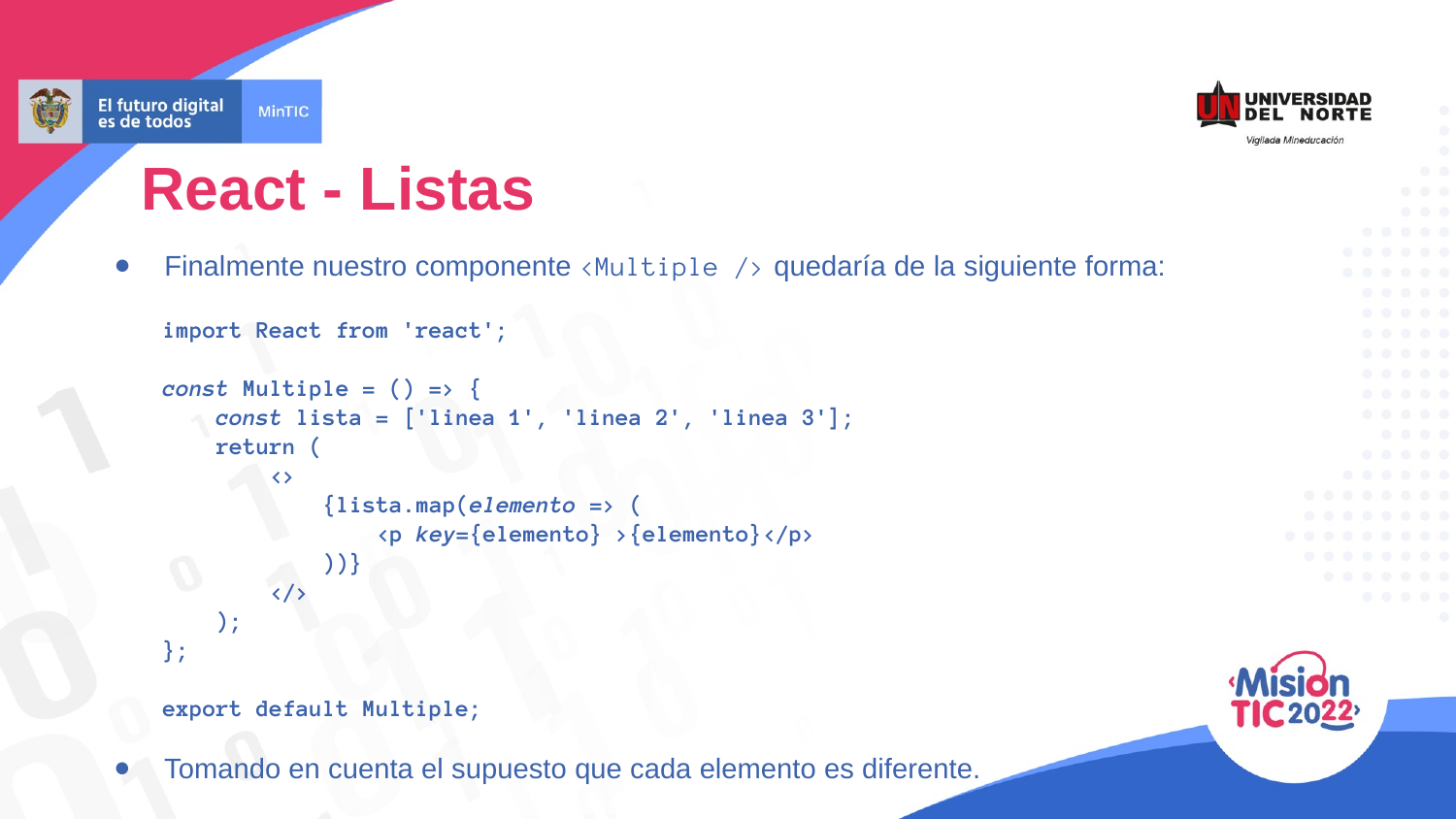

React - Listas
Finalmente nuestro componente <Multiple /> quedaría de la siguiente forma:
import React from 'react';

const Multiple = () => {
    const lista = ['linea 1', 'linea 2', 'linea 3'];
    return (
        <>
            {lista.map(elemento => (
                <p key={elemento} >{elemento}</p>
            ))}
        </>
    );
};

export default Multiple;
Tomando en cuenta el supuesto que cada elemento es diferente.